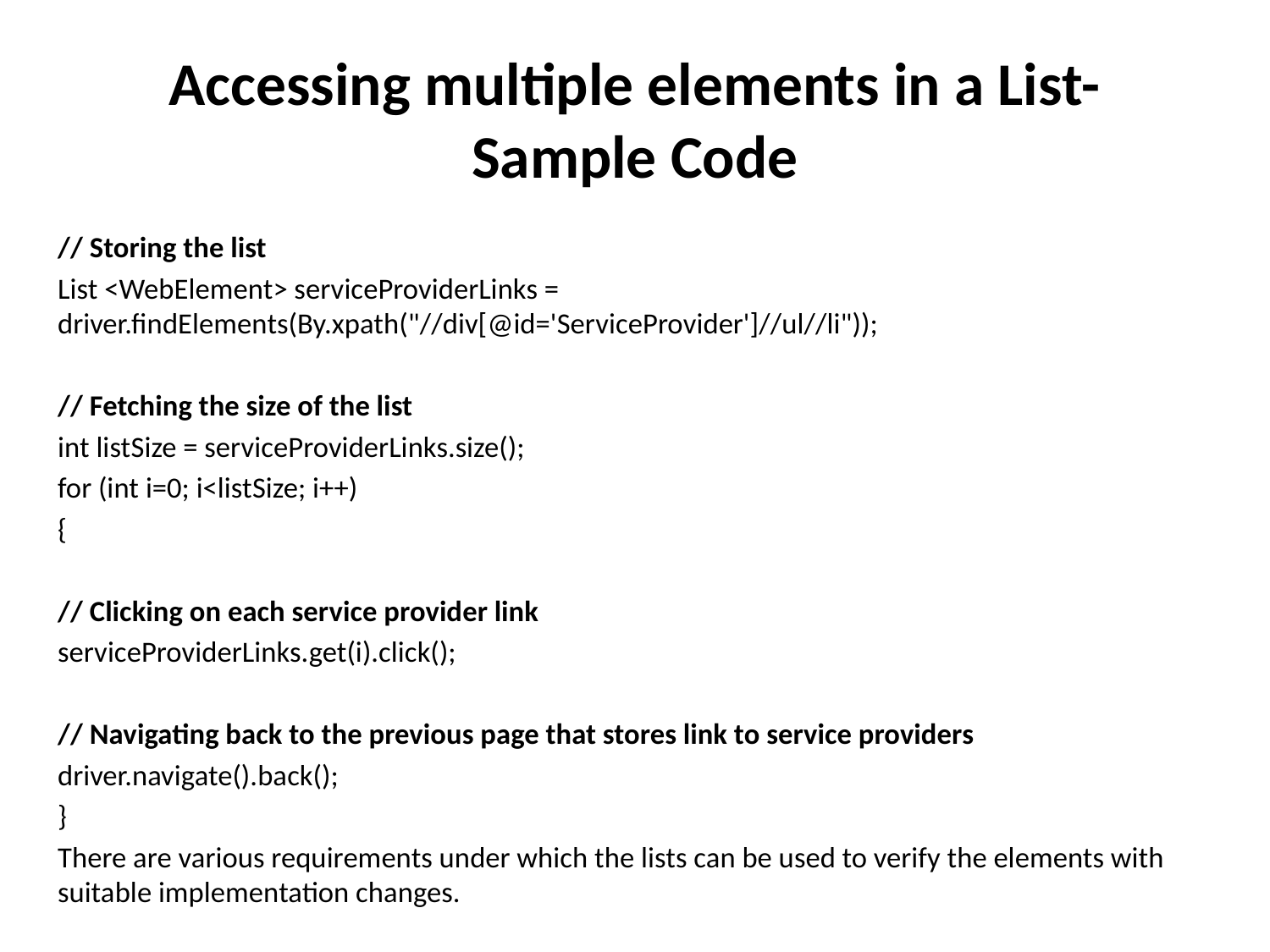

# Accessing multiple elements in a List-Sample Code
// Storing the list
List <WebElement> serviceProviderLinks = driver.findElements(By.xpath("//div[@id='ServiceProvider']//ul//li"));

// Fetching the size of the list
int listSize = serviceProviderLinks.size();
for (int i=0; i<listSize; i++)
{

// Clicking on each service provider link
serviceProviderLinks.get(i).click();

// Navigating back to the previous page that stores link to service providers
driver.navigate().back();
}
There are various requirements under which the lists can be used to verify the elements with suitable implementation changes.